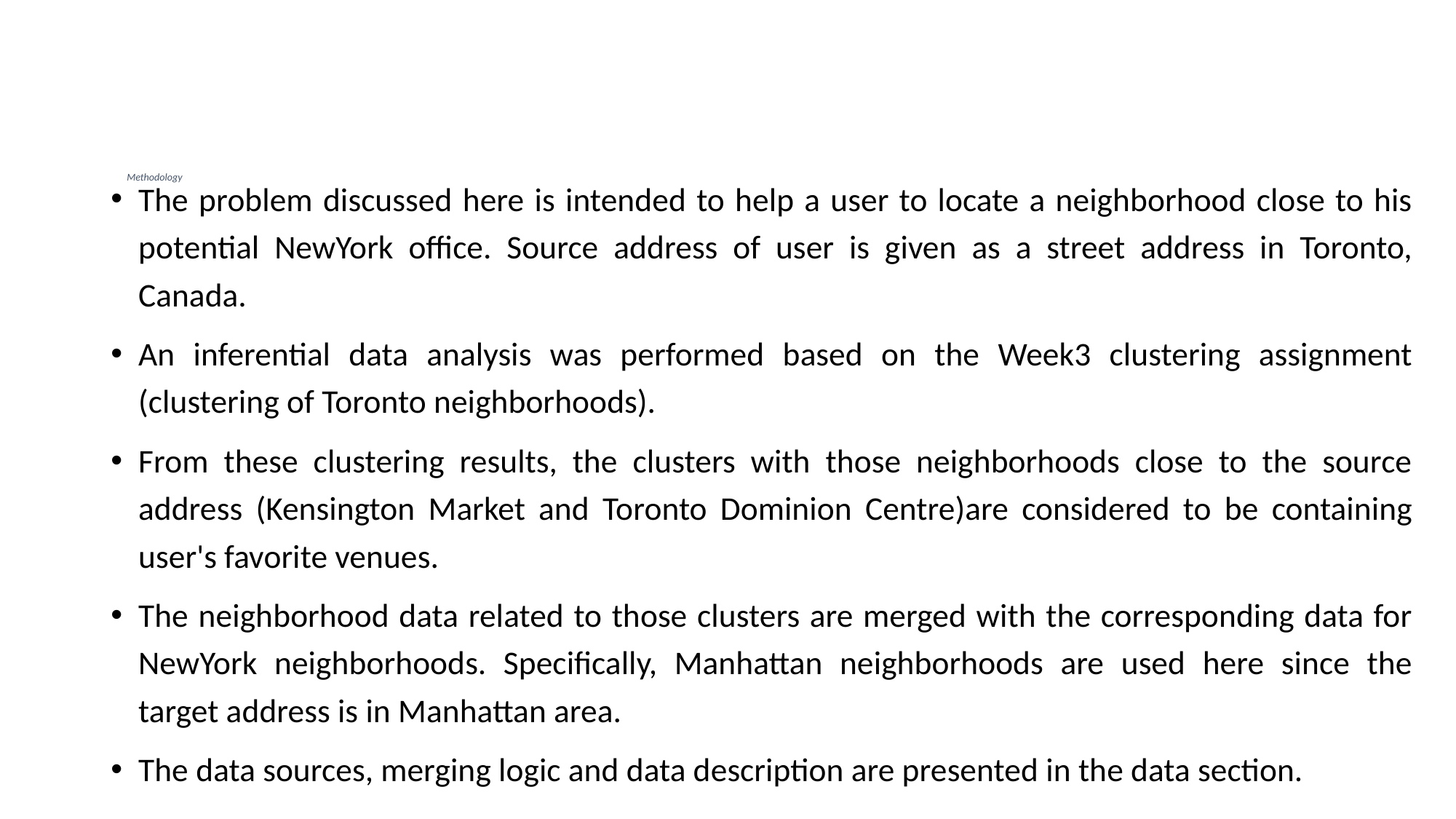

# Methodology
The problem discussed here is intended to help a user to locate a neighborhood close to his potential NewYork office. Source address of user is given as a street address in Toronto, Canada.
An inferential data analysis was performed based on the Week3 clustering assignment (clustering of Toronto neighborhoods).
From these clustering results, the clusters with those neighborhoods close to the source address (Kensington Market and Toronto Dominion Centre)are considered to be containing user's favorite venues.
The neighborhood data related to those clusters are merged with the corresponding data for NewYork neighborhoods. Specifically, Manhattan neighborhoods are used here since the target address is in Manhattan area.
The data sources, merging logic and data description are presented in the data section.